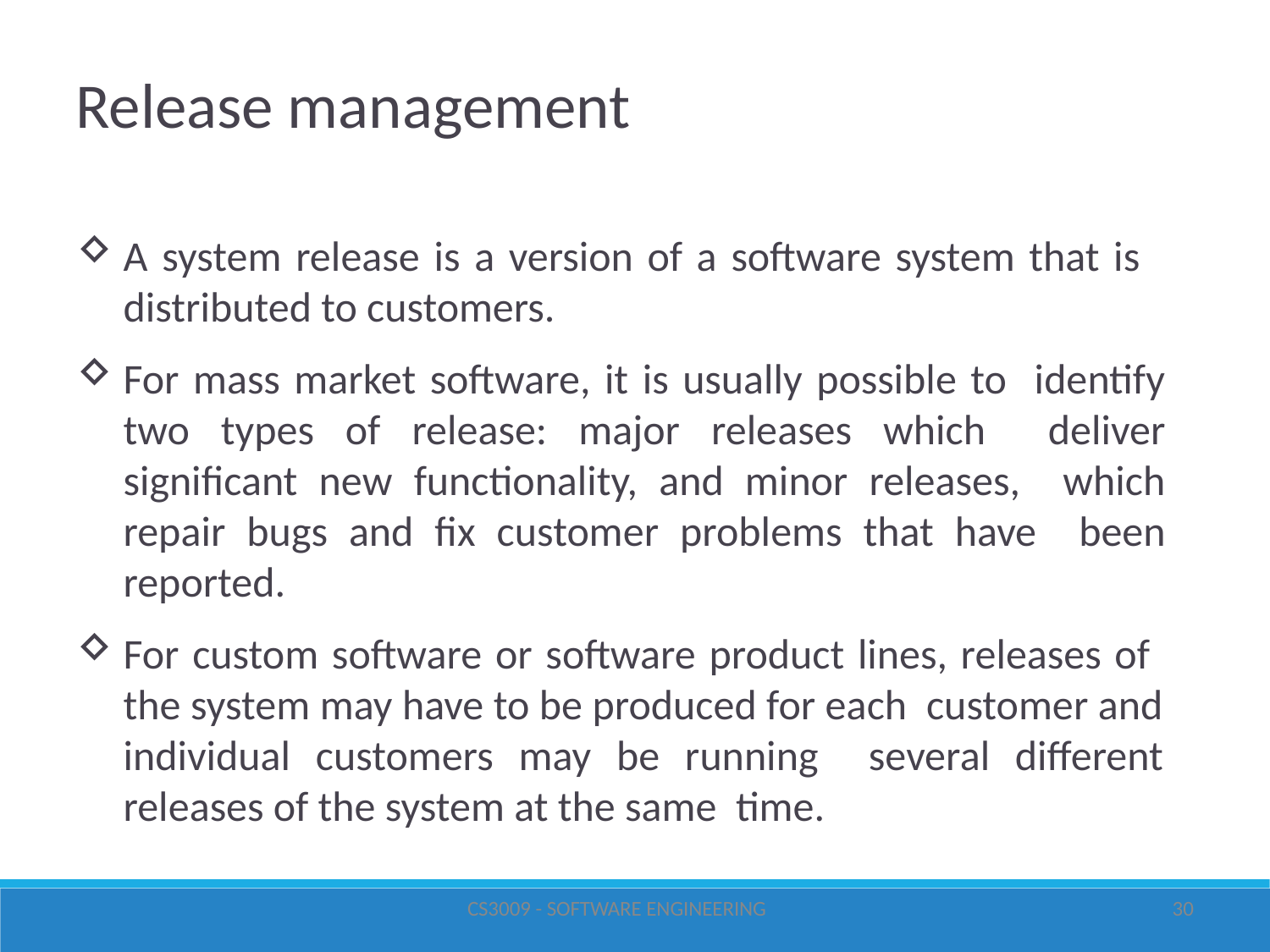

Release management

A system release is a version of a software system that is  distributed to customers.
For mass market software, it is usually possible to  identify two types of release: major releases which  deliver significant new functionality, and minor releases,  which repair bugs and fix customer problems that have  been reported.
For custom software or software product lines, releases of  the system may have to be produced for each  customer and individual customers may be running  several different releases of the system at the same  time.
CS3009 - Software Engineering
30